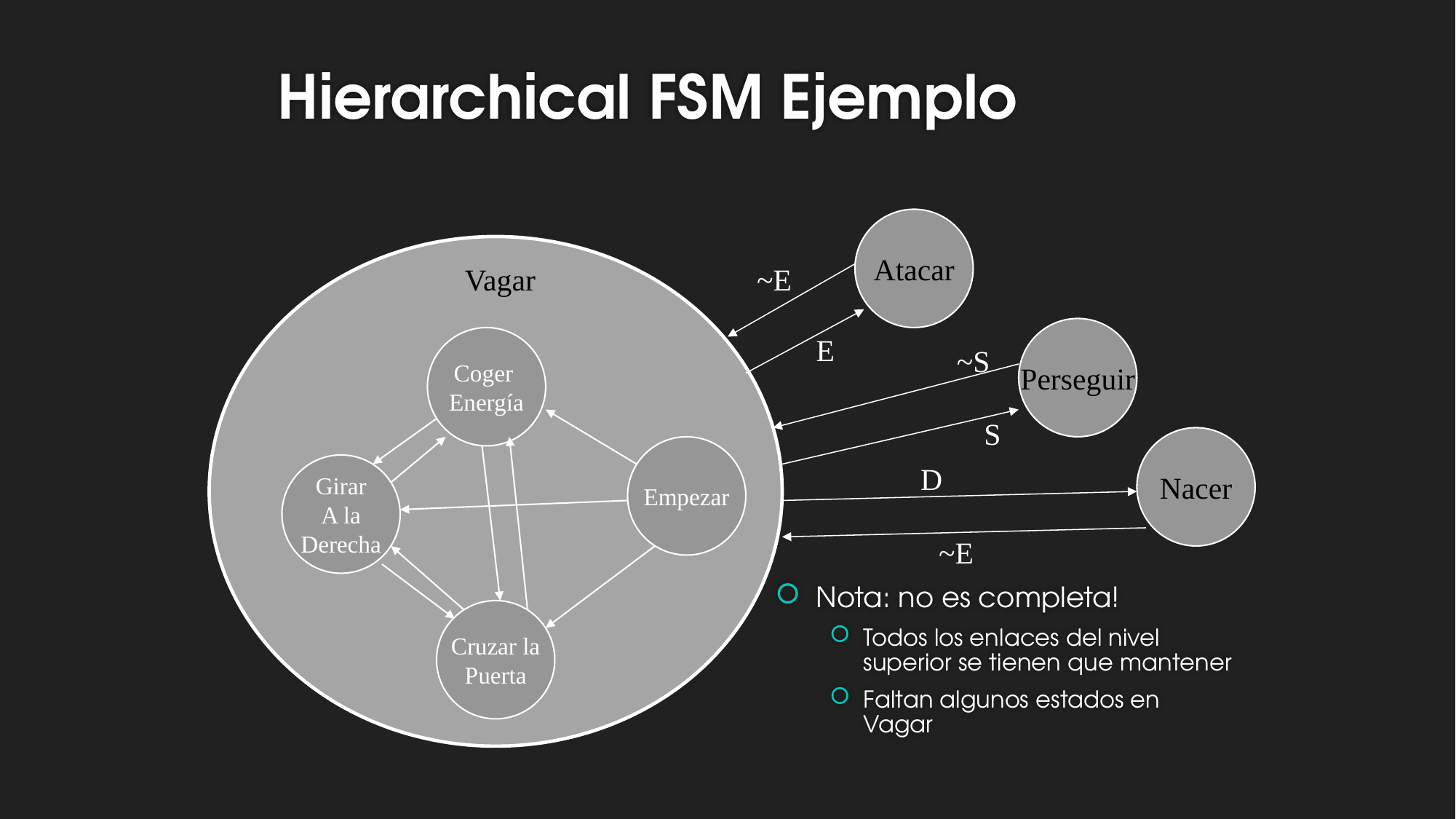

# Hierarchical FSM Ejemplo
Atacar

Vagar
~E

Perseguir
E
Coger
Energía
~S

S

Nacer

Empezar

Girar
A la
Derecha
D

~E

Nota: no es completa!
Todos los enlaces del nivel superior se tienen que mantener
Faltan algunos estados en Vagar
Cruzar la
Puerta